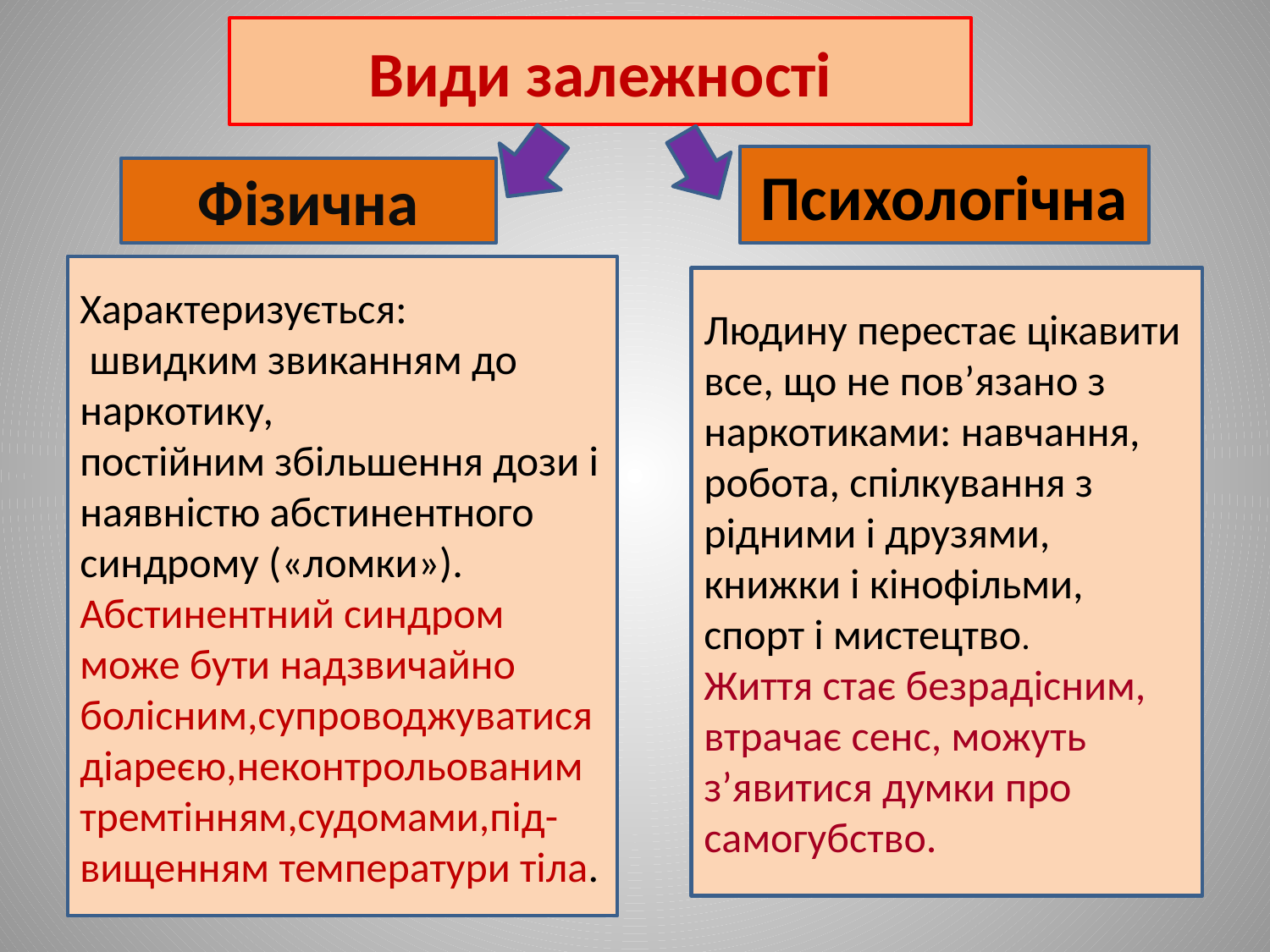

Види залежності

Психологічна
Фізична
Характеризується:
 швидким звиканням до наркотику,
постійним збільшення дози і наявністю абстинентного синдрому («ломки»).
Абстинентний синдром може бути надзвичайно болісним,супроводжуватися діареєю,неконтрольованим тремтінням,судомами,під-вищенням температури тіла.
Людину перестає цікавити все, що не пов’язано з наркотиками: навчання, робота, спілкування з рідними і друзями, книжки і кінофільми, спорт і мистецтво.
Життя стає безрадісним, втрачає сенс, можуть з’явитися думки про самогубство.